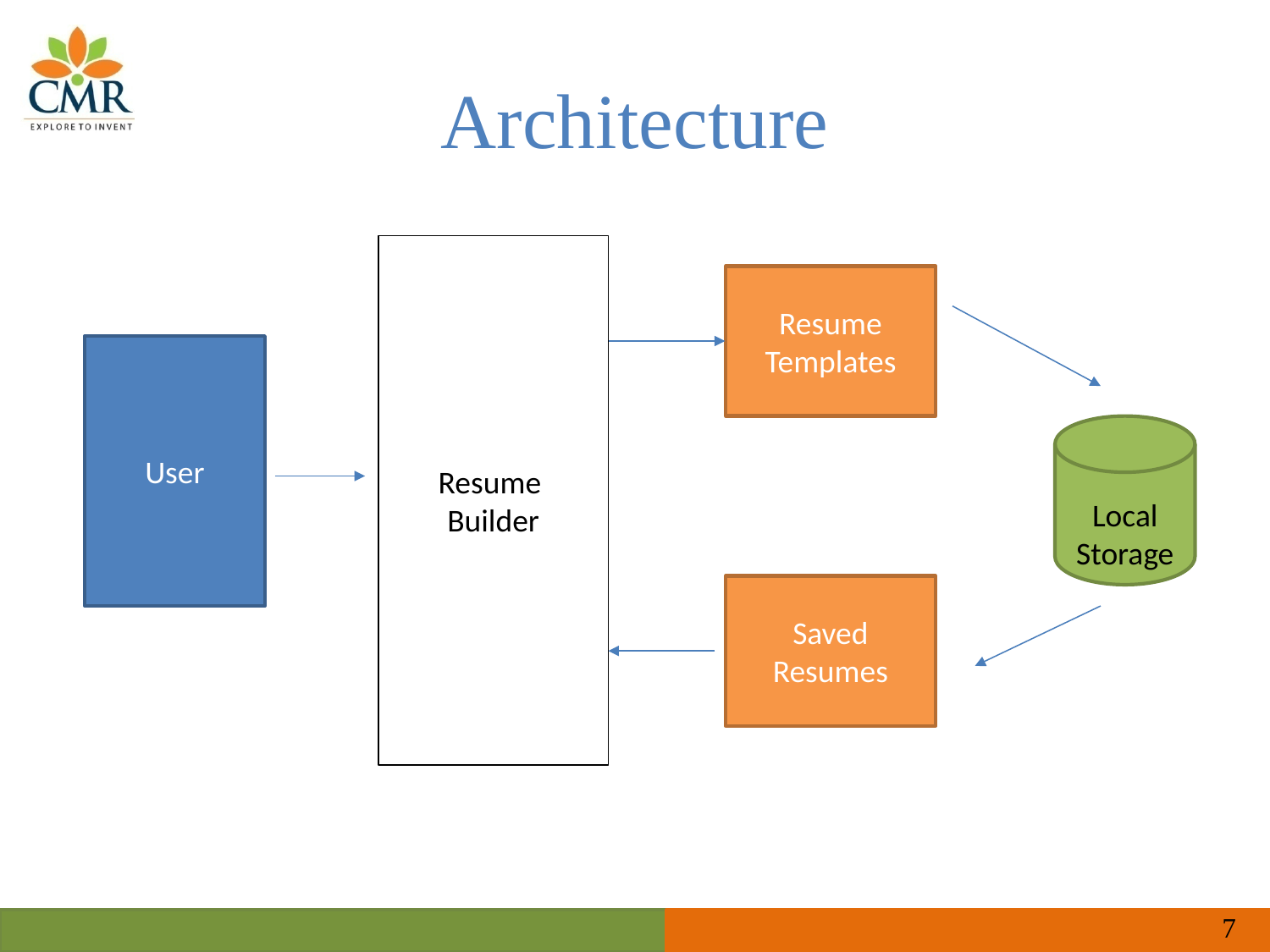

# Architecture
Resume
Builder
Resume
Templates
User

Local Storage
Saved Resumes
7